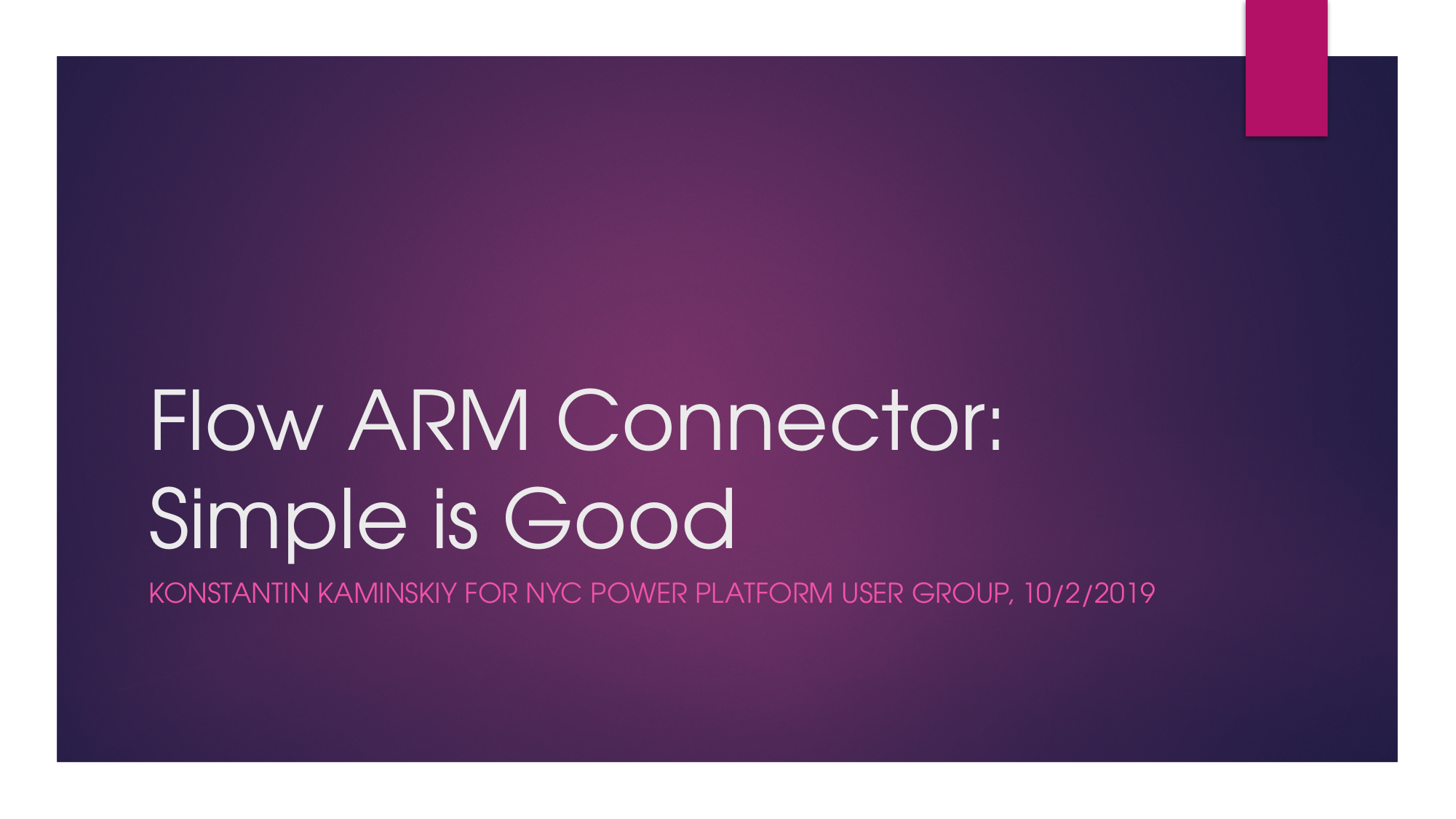

# Flow ARM Connector: Simple is Good
Konstantin Kaminskiy for NYC Power Platform User Group, 10/2/2019